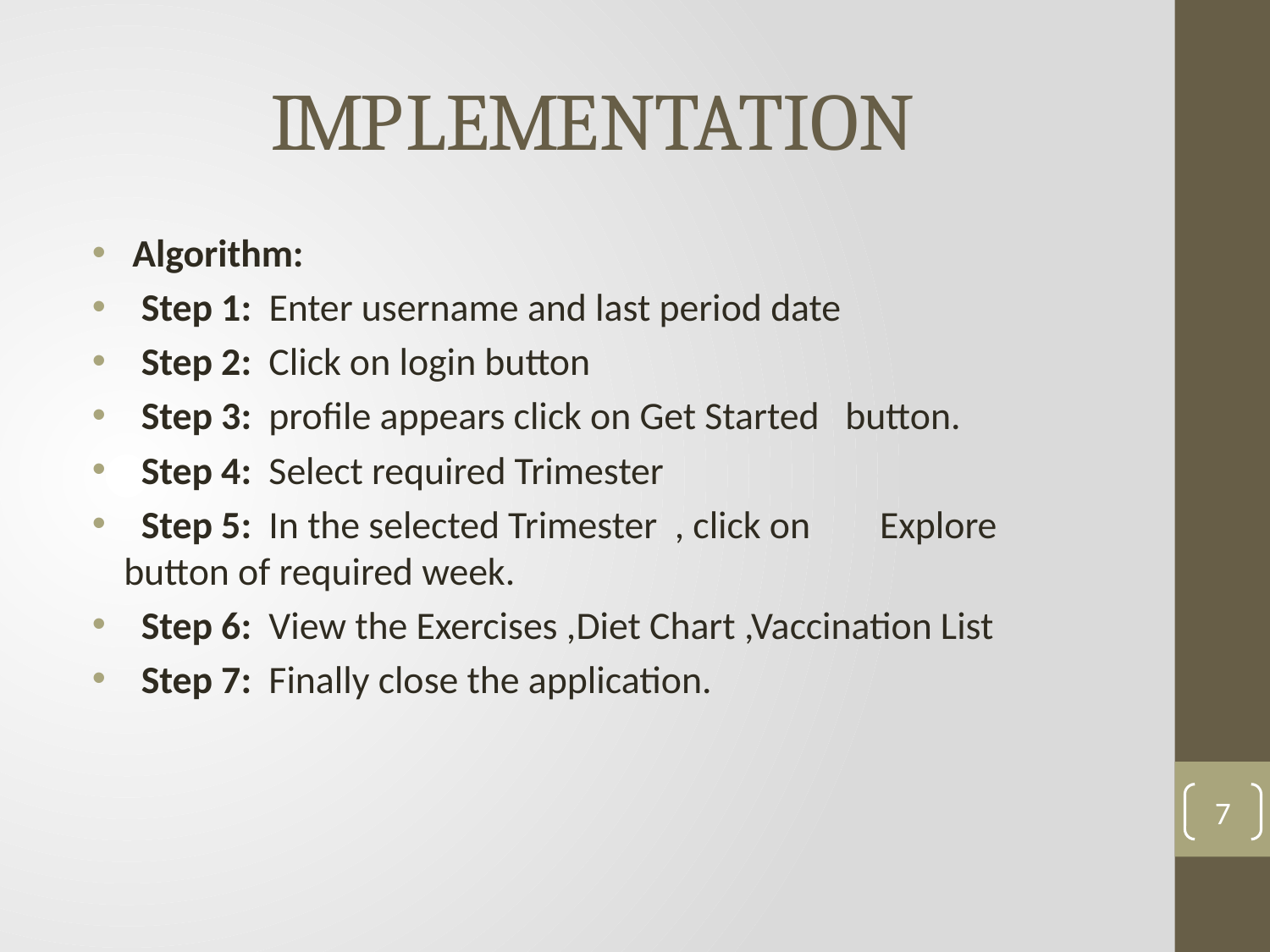

# IMPLEMENTATION
 Algorithm:
  Step 1:  Enter username and last period date
  Step 2:  Click on login button
  Step 3:  profile appears click on Get Started   button.
  Step 4:  Select required Trimester
  Step 5:  In the selected Trimester  , click on        Explore button of required week.
  Step 6:  View the Exercises ,Diet Chart ,Vaccination List
  Step 7:  Finally close the application.

7